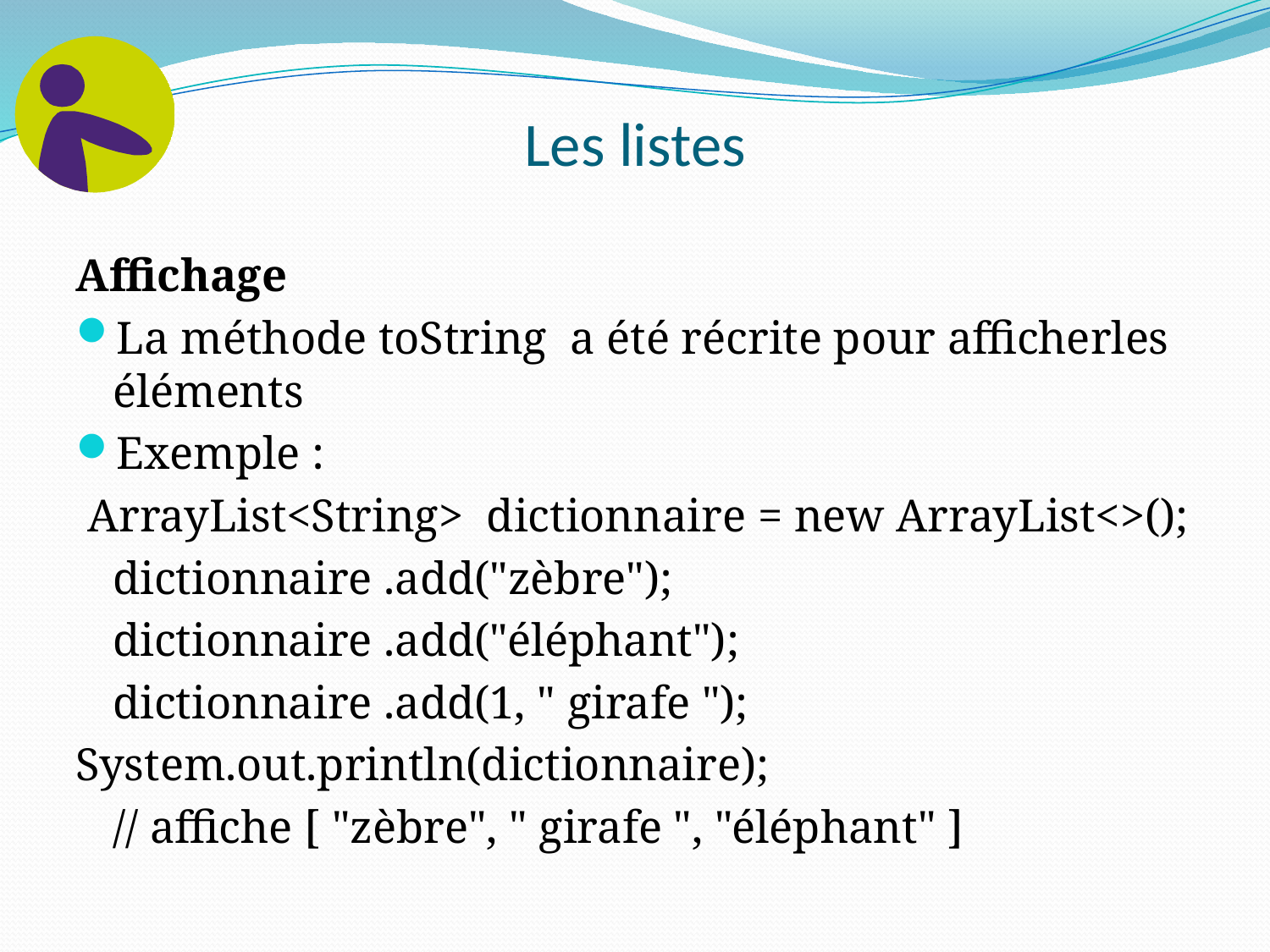

# Les listes

Affichage
La méthode toString  a été récrite pour afficherles éléments
Exemple :
 ArrayList<String>  dictionnaire = new ArrayList<>();
	dictionnaire .add("zèbre");
	dictionnaire .add("éléphant");
	dictionnaire .add(1, " girafe ");
System.out.println(dictionnaire);
			// affiche [ "zèbre", " girafe ", "éléphant" ]